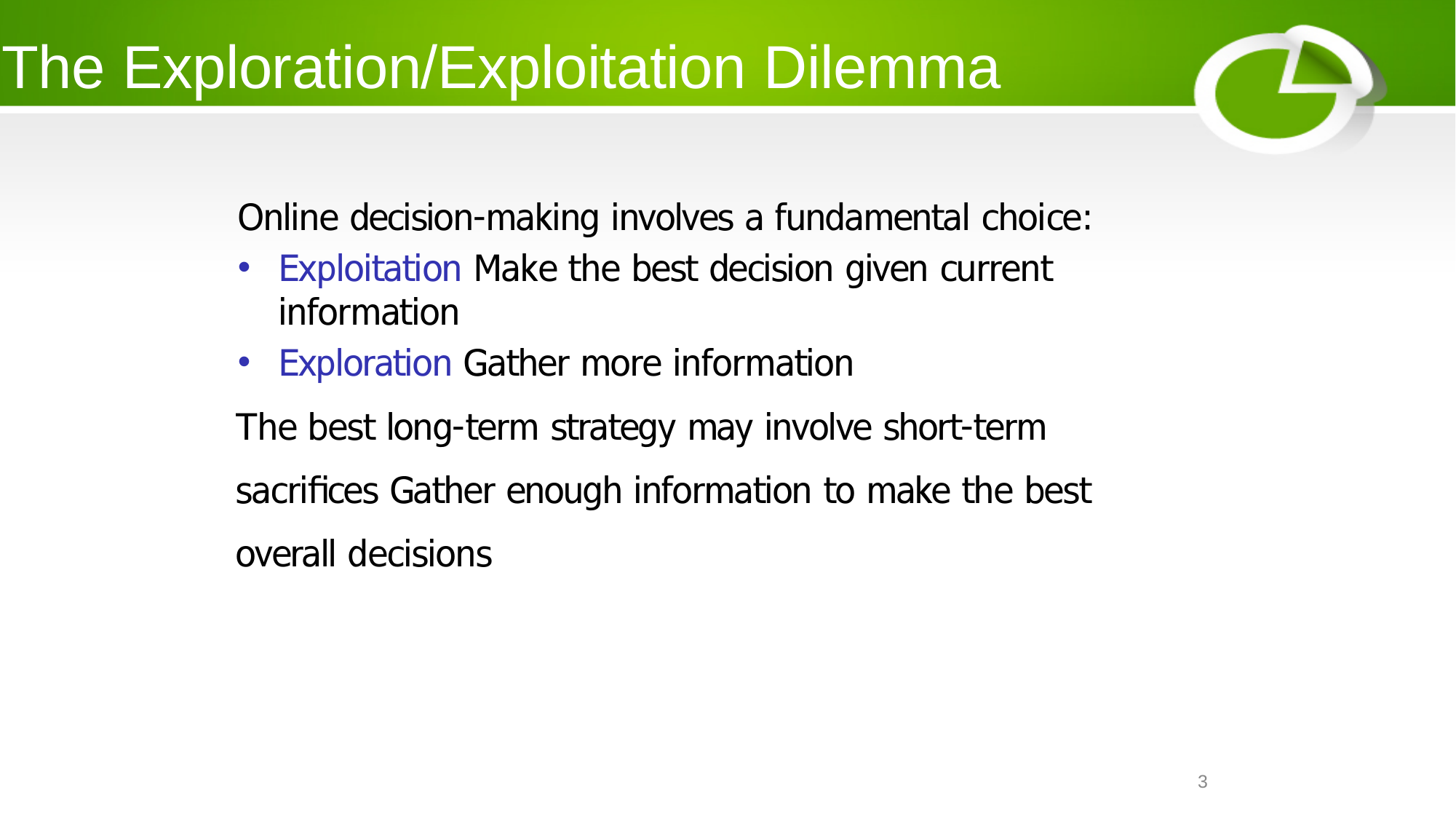

# The Exploration/Exploitation Dilemma
Online decision-making involves a fundamental choice:
Exploitation Make the best decision given current information
Exploration Gather more information
The best long-term strategy may involve short-term sacrifices Gather enough information to make the best overall decisions
17
3